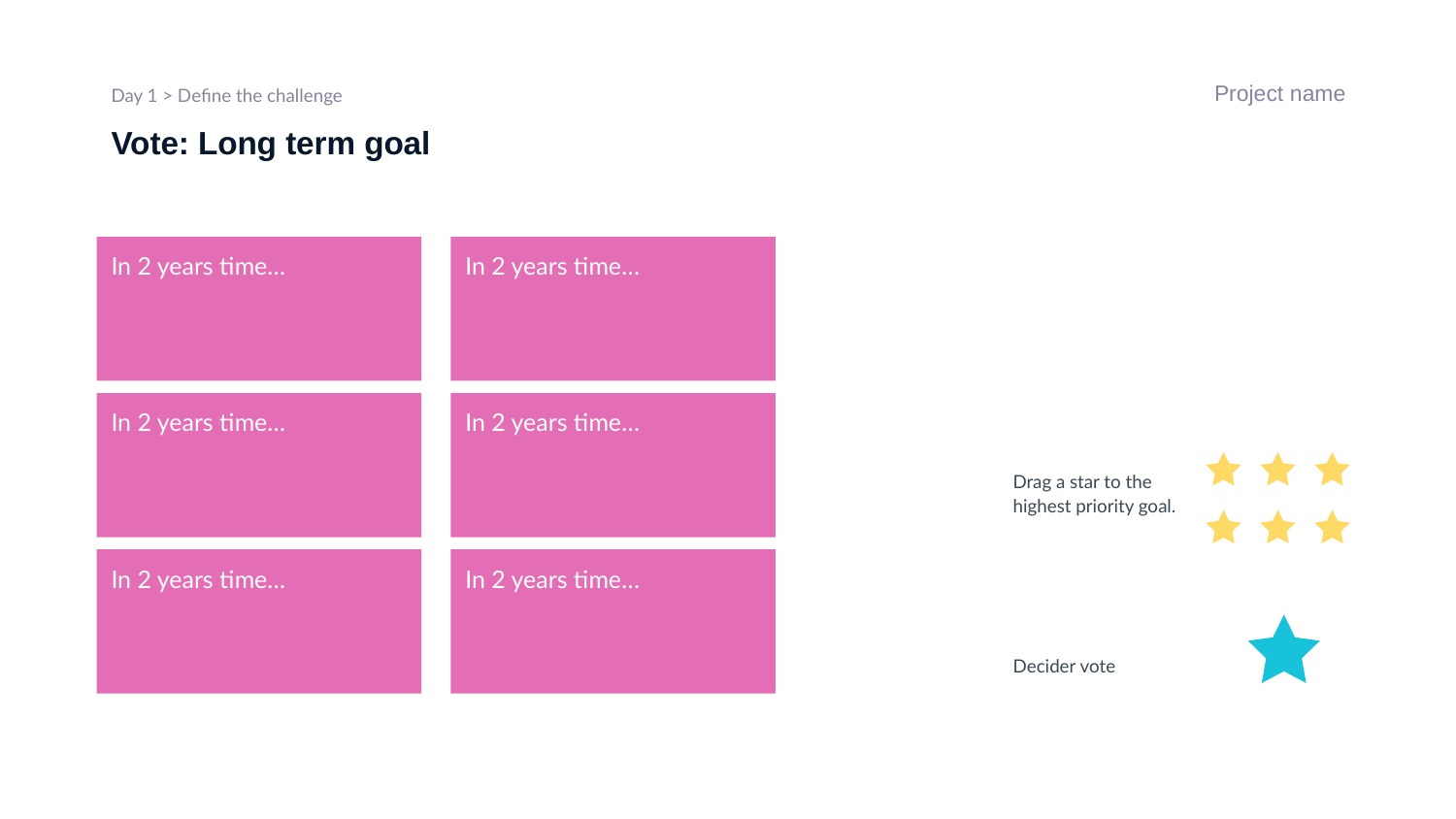

Project name
Day 1 > Define the challenge
# Vote: Long term goal
In 2 years time…
In 2 years time…

In 2 years time…

In 2 years time…

Drag a star to the highest priority goal.

In 2 years time…

In 2 years time…

Decider vote